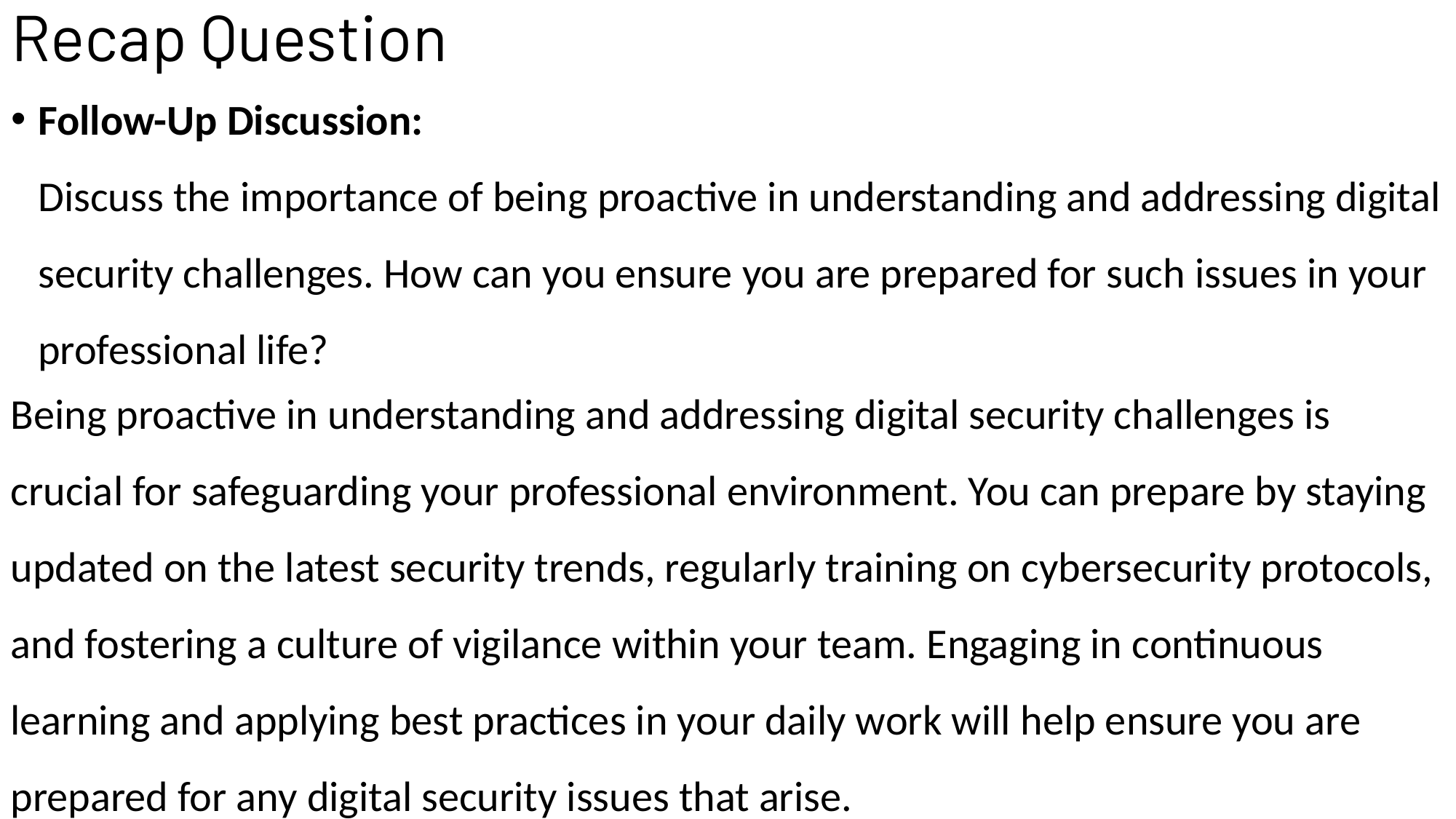

# Recap Question
Follow-Up Discussion:
Discuss the importance of being proactive in understanding and addressing digital security challenges. How can you ensure you are prepared for such issues in your professional life?
Being proactive in understanding and addressing digital security challenges is crucial for safeguarding your professional environment. You can prepare by staying updated on the latest security trends, regularly training on cybersecurity protocols, and fostering a culture of vigilance within your team. Engaging in continuous learning and applying best practices in your daily work will help ensure you are prepared for any digital security issues that arise.